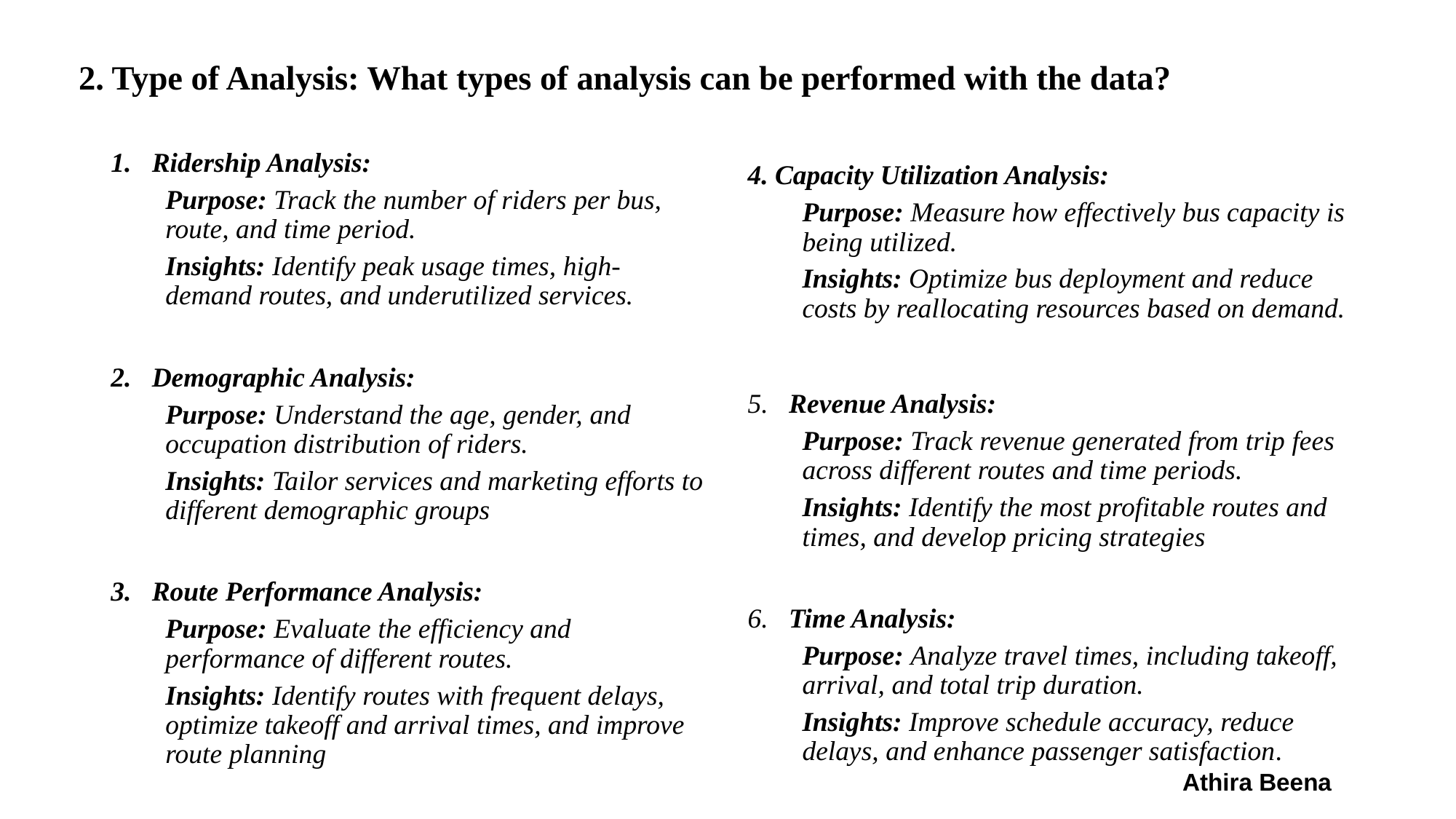

# 2. Type of Analysis: What types of analysis can be performed with the data?
Ridership Analysis:
Purpose: Track the number of riders per bus, route, and time period.
Insights: Identify peak usage times, high-demand routes, and underutilized services.

Demographic Analysis:
Purpose: Understand the age, gender, and occupation distribution of riders.
Insights: Tailor services and marketing efforts to different demographic groups

Route Performance Analysis:
Purpose: Evaluate the efficiency and performance of different routes.
Insights: Identify routes with frequent delays, optimize takeoff and arrival times, and improve route planning
Capacity Utilization Analysis:
Purpose: Measure how effectively bus capacity is being utilized.
Insights: Optimize bus deployment and reduce costs by reallocating resources based on demand.

5.   Revenue Analysis:
Purpose: Track revenue generated from trip fees across different routes and time periods.
Insights: Identify the most profitable routes and times, and develop pricing strategies

6.   Time Analysis:
Purpose: Analyze travel times, including takeoff, arrival, and total trip duration.
Insights: Improve schedule accuracy, reduce delays, and enhance passenger satisfaction.

Athira Beena